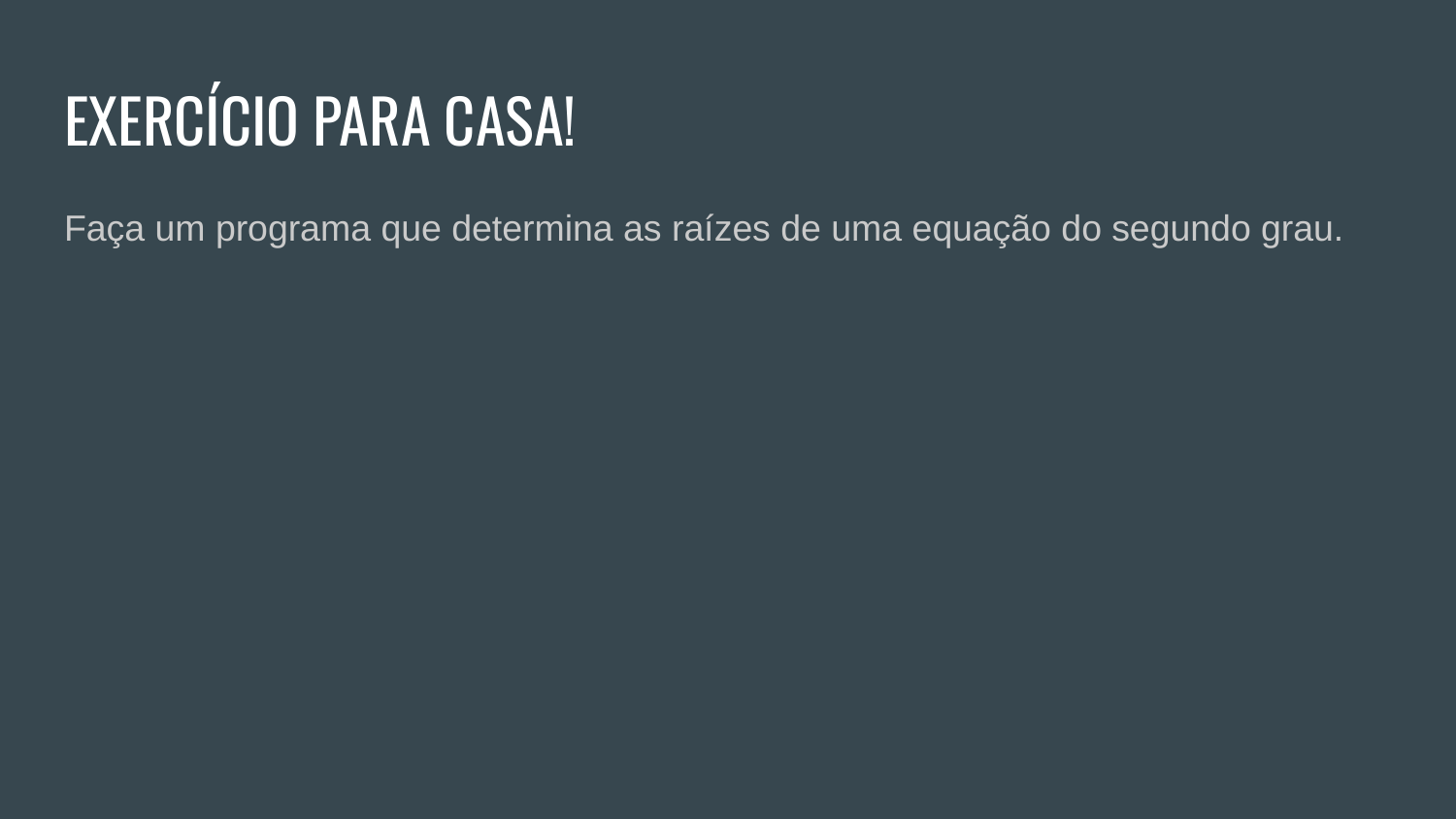

# EXERCÍCIO PARA CASA!
Faça um programa que determina as raízes de uma equação do segundo grau.